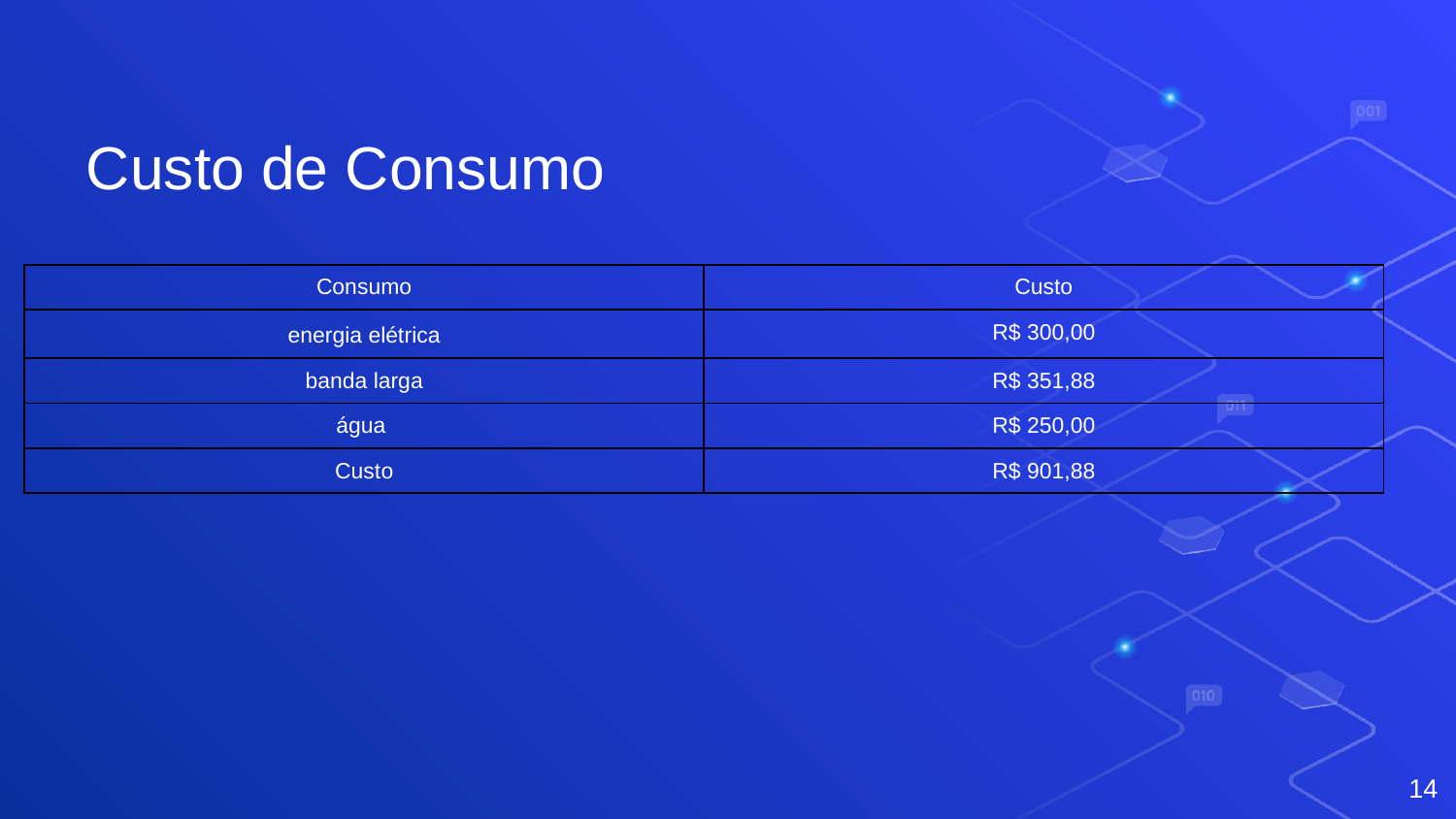

Custo de Consumo
| Consumo | Custo |
| --- | --- |
| energia elétrica | R$ 300,00 |
| banda larga | R$ 351,88 |
| água | R$ 250,00 |
| Custo | R$ 901,88 |
14